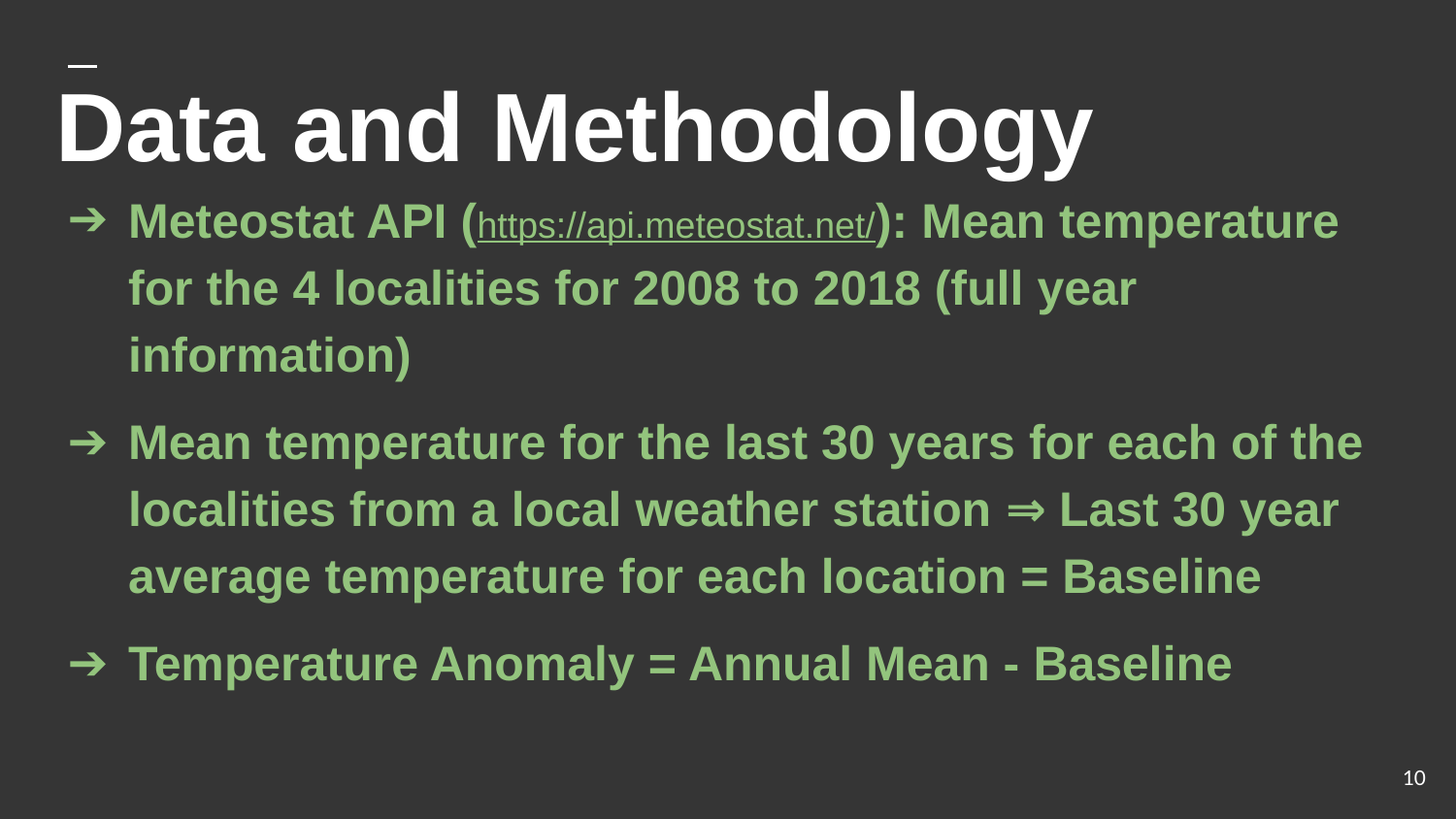

# Data and Methodology
Meteostat API (https://api.meteostat.net/): Mean temperature for the 4 localities for 2008 to 2018 (full year information)
Mean temperature for the last 30 years for each of the localities from a local weather station ⇒ Last 30 year average temperature for each location = Baseline
Temperature Anomaly = Annual Mean - Baseline
10